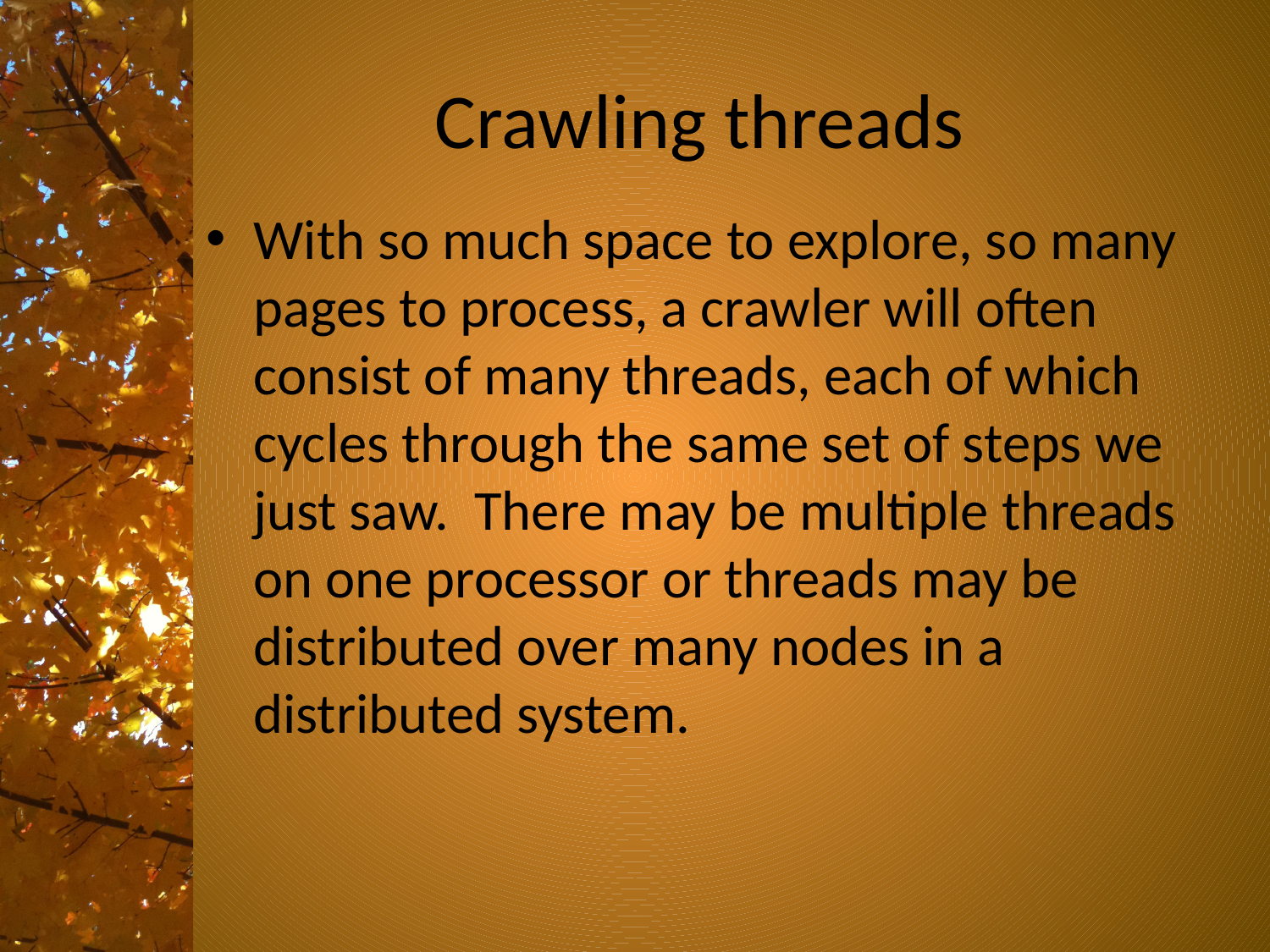

# Crawling threads
With so much space to explore, so many pages to process, a crawler will often consist of many threads, each of which cycles through the same set of steps we just saw.  There may be multiple threads on one processor or threads may be distributed over many nodes in a distributed system.